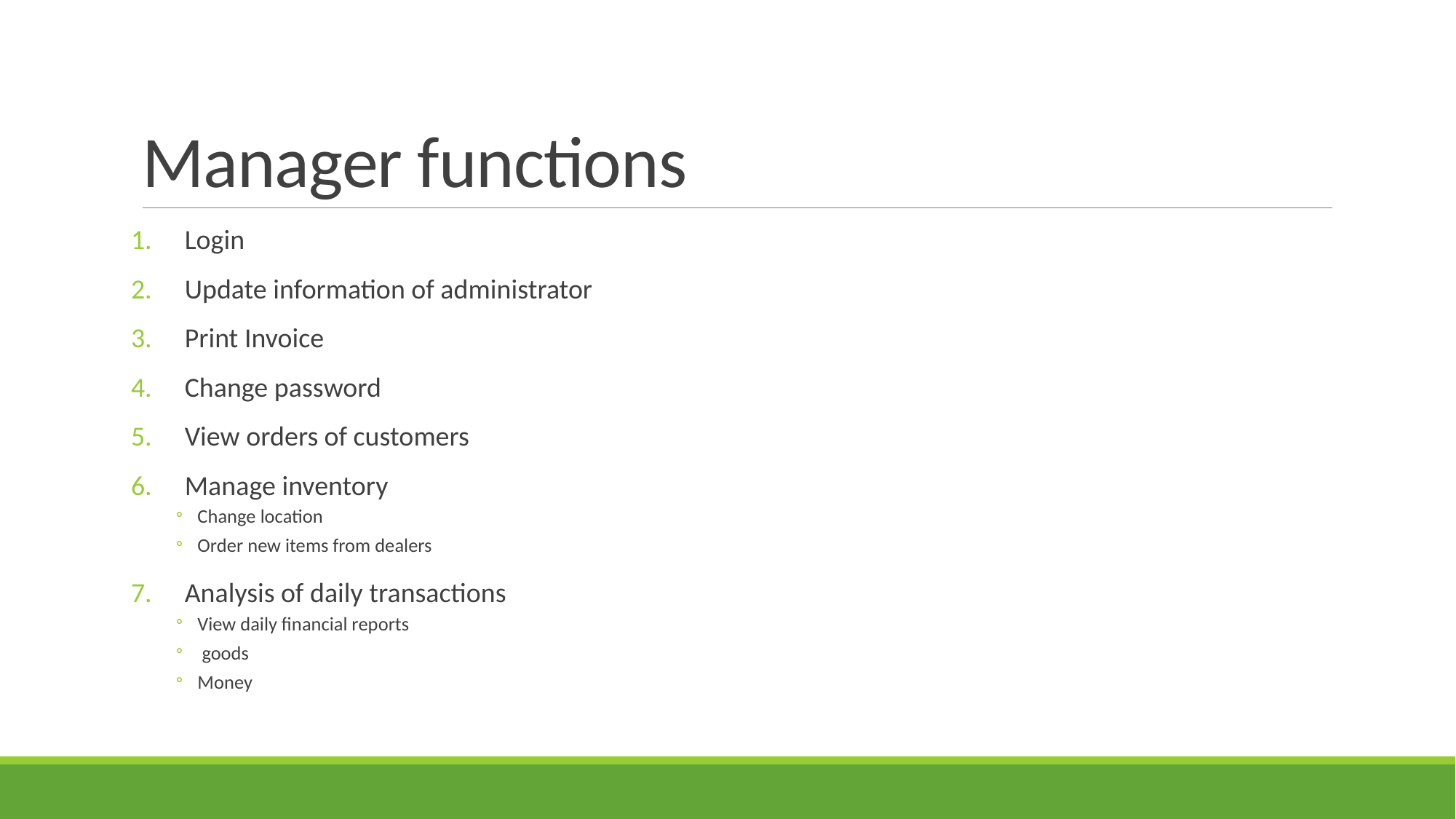

# Manager functions
Login
Update information of administrator
Print Invoice
Change password
View orders of customers
Manage inventory
Change location
Order new items from dealers
Analysis of daily transactions
View daily financial reports
 goods
Money